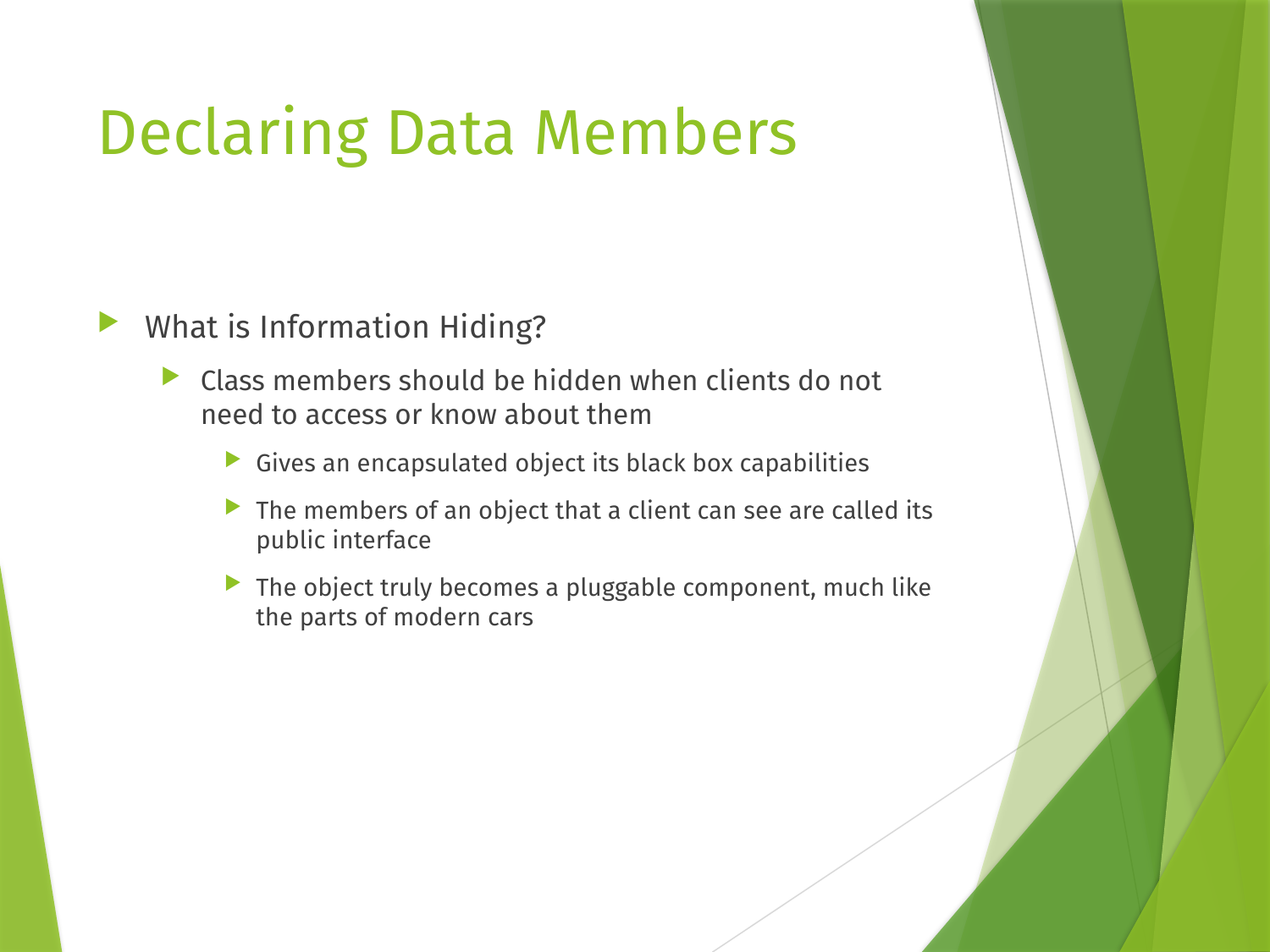

# Declaring Data Members
What is Information Hiding?
Class members should be hidden when clients do not need to access or know about them
Gives an encapsulated object its black box capabilities
The members of an object that a client can see are called its public interface
The object truly becomes a pluggable component, much like the parts of modern cars